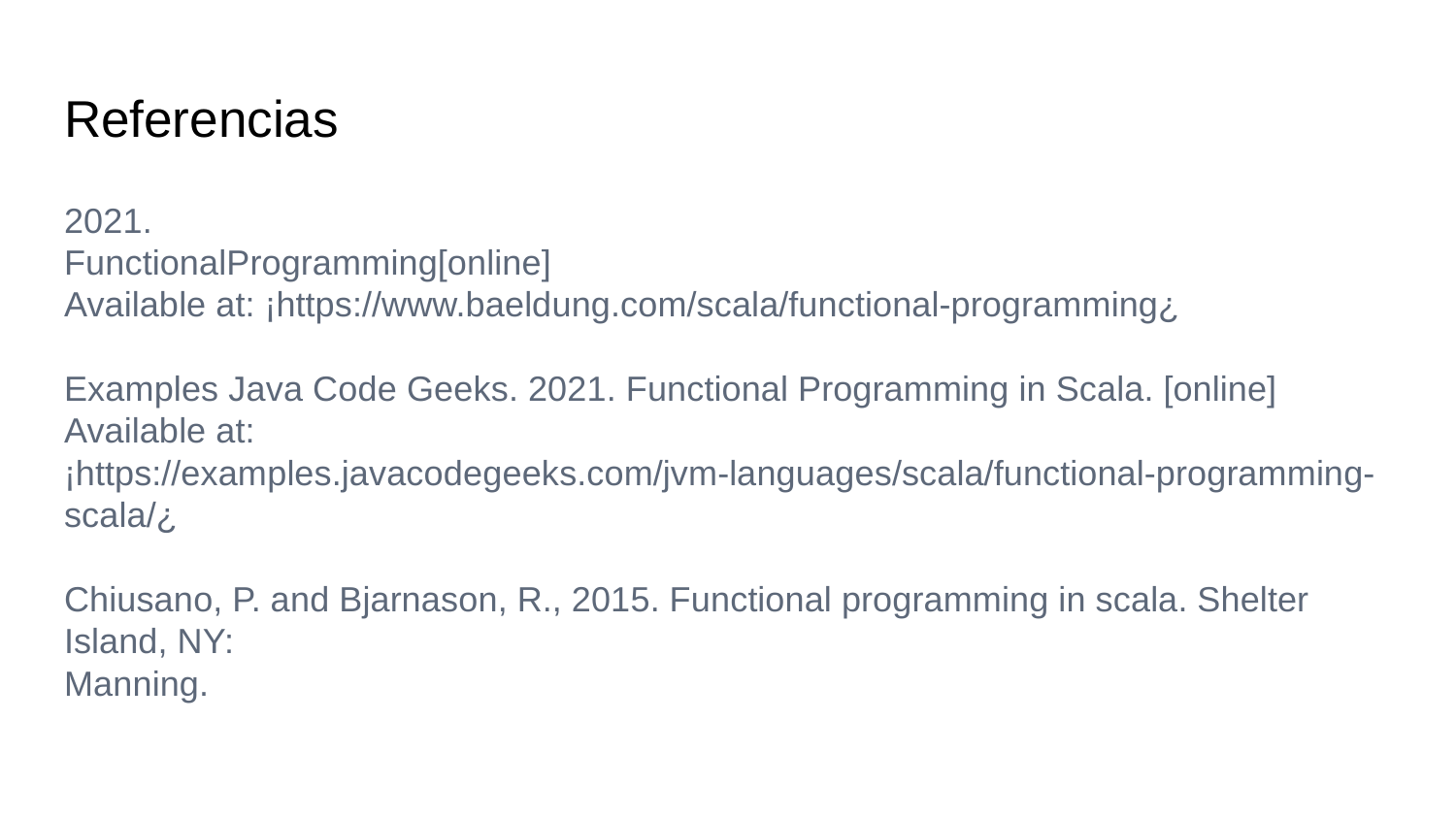

# Referencias
2021.
FunctionalProgramming[online]
Available at: ¡https://www.baeldung.com/scala/functional-programming¿

Examples Java Code Geeks. 2021. Functional Programming in Scala. [online] Available at:
¡https://examples.javacodegeeks.com/jvm-languages/scala/functional-programming-scala/¿

Chiusano, P. and Bjarnason, R., 2015. Functional programming in scala. Shelter Island, NY:
Manning.